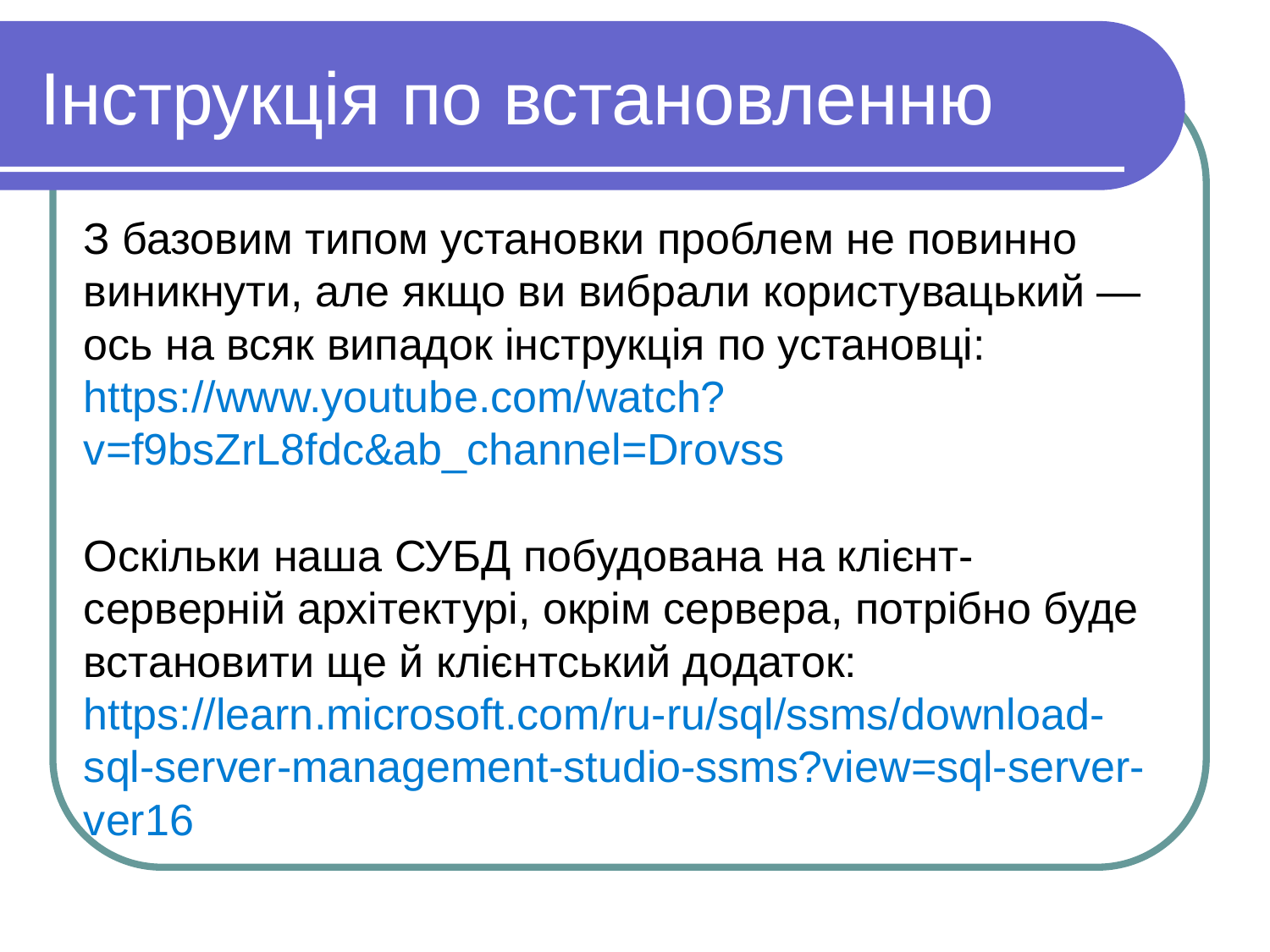

Інструкція по встановленню
З базовим типом установки проблем не повинно виникнути, але якщо ви вибрали користувацький — ось на всяк випадок інструкція по установці: https://www.youtube.com/watch?v=f9bsZrL8fdc&ab_channel=Drovss

Оскільки наша СУБД побудована на клієнт-серверній архітектурі, окрім сервера, потрібно буде встановити ще й клієнтський додаток:
https://learn.microsoft.com/ru-ru/sql/ssms/download-sql-server-management-studio-ssms?view=sql-server-ver16